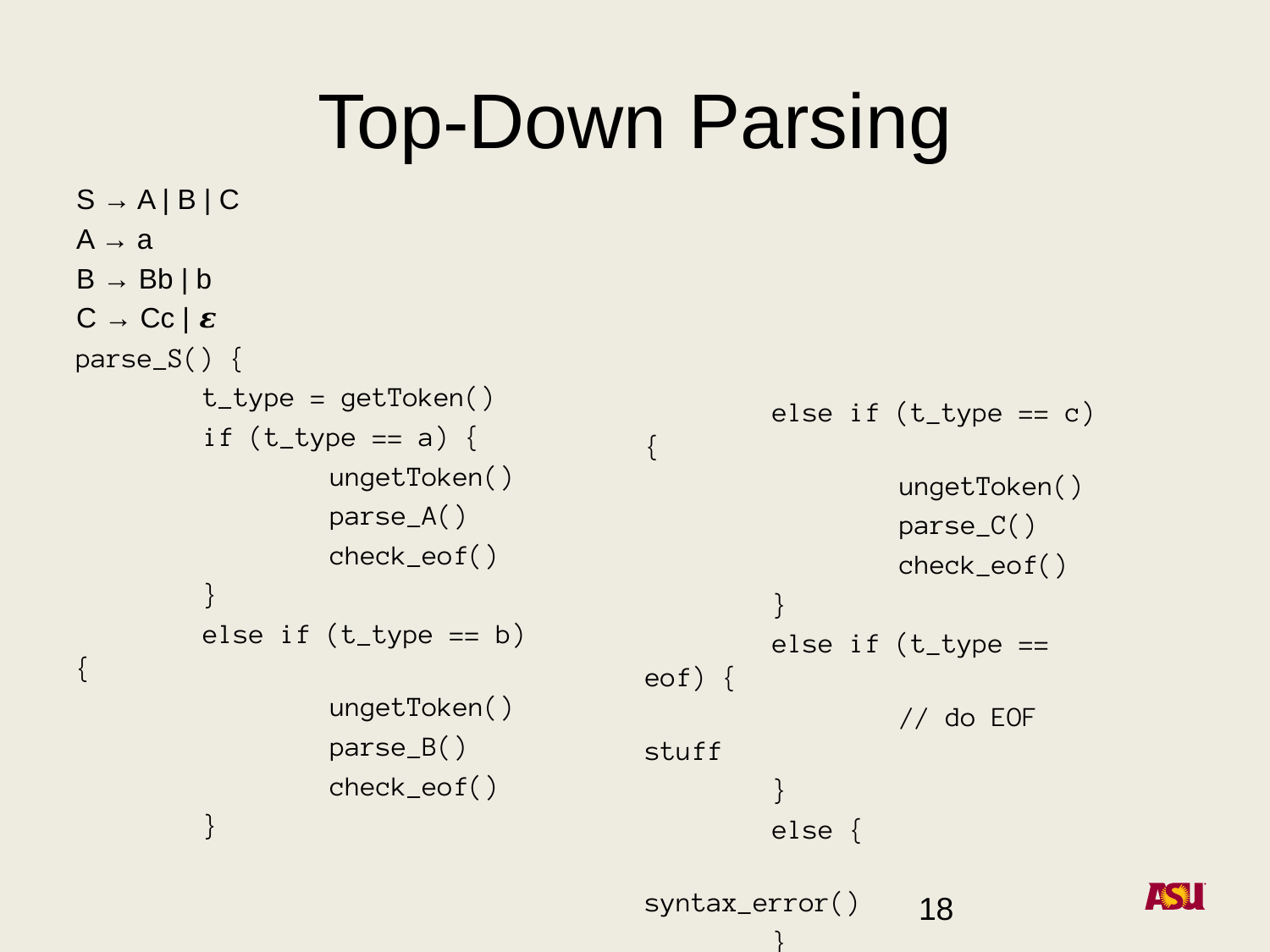

# Top-Down Parsing
S → A | B | C
A → a
B → Bb | b
C → Cc | 𝜺
parse_S() {
	t_type = getToken()
	if (t_type == a) {
		ungetToken()
		parse_A()
		check_eof()
	}
	else if (t_type == b) {
		ungetToken()
		parse_B()
		check_eof()
	}
	else if (t_type == c) {
		ungetToken()
		parse_C()
		check_eof()
	}
	else if (t_type == eof) {
 		// do EOF stuff
	}
	else {
		syntax_error()
	}
}
18